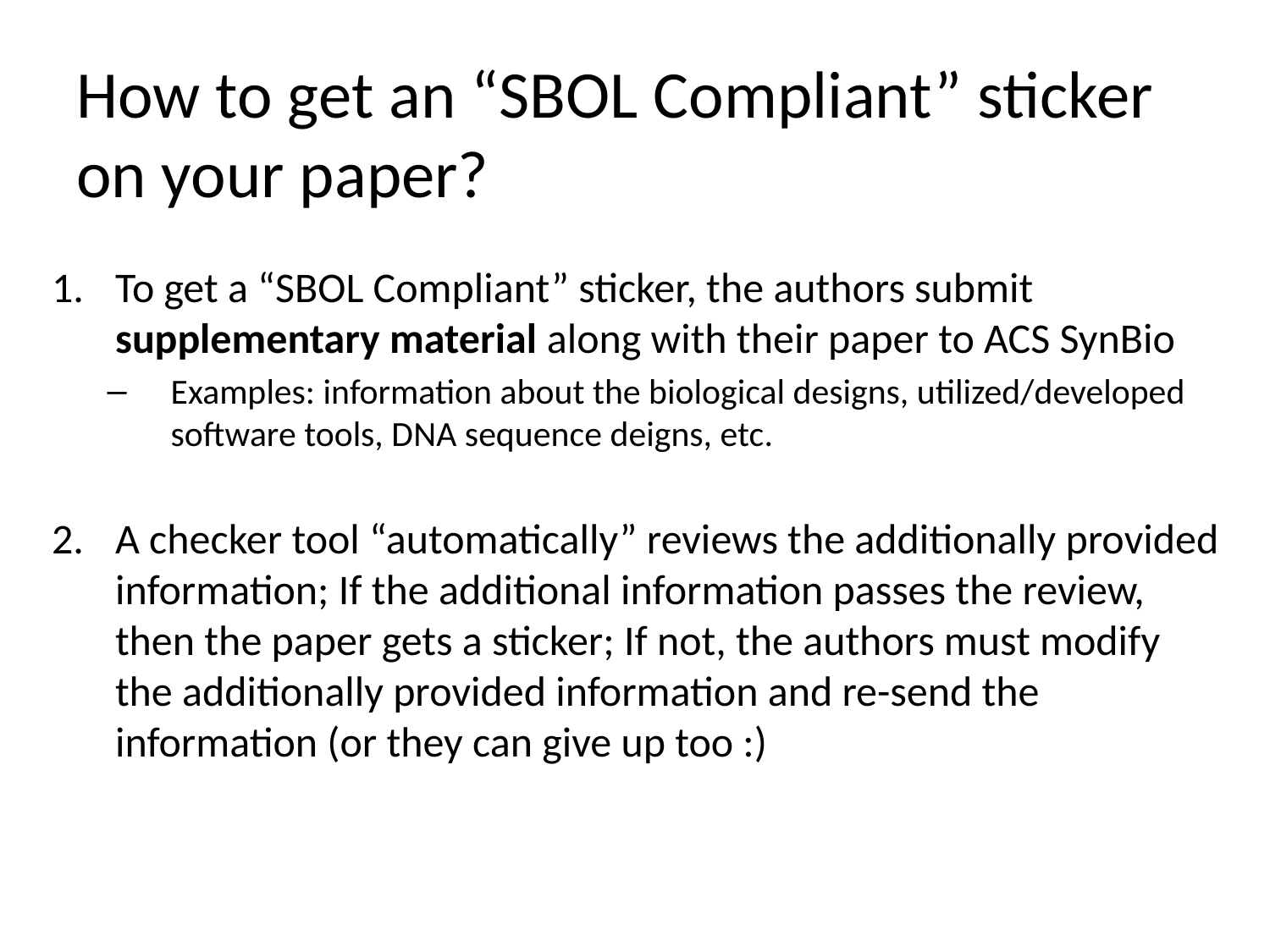

# How to get an “SBOL Compliant” sticker on your paper?
To get a “SBOL Compliant” sticker, the authors submit supplementary material along with their paper to ACS SynBio
Examples: information about the biological designs, utilized/developed software tools, DNA sequence deigns, etc.

A checker tool “automatically” reviews the additionally provided information; If the additional information passes the review, then the paper gets a sticker; If not, the authors must modify the additionally provided information and re-send the information (or they can give up too :)